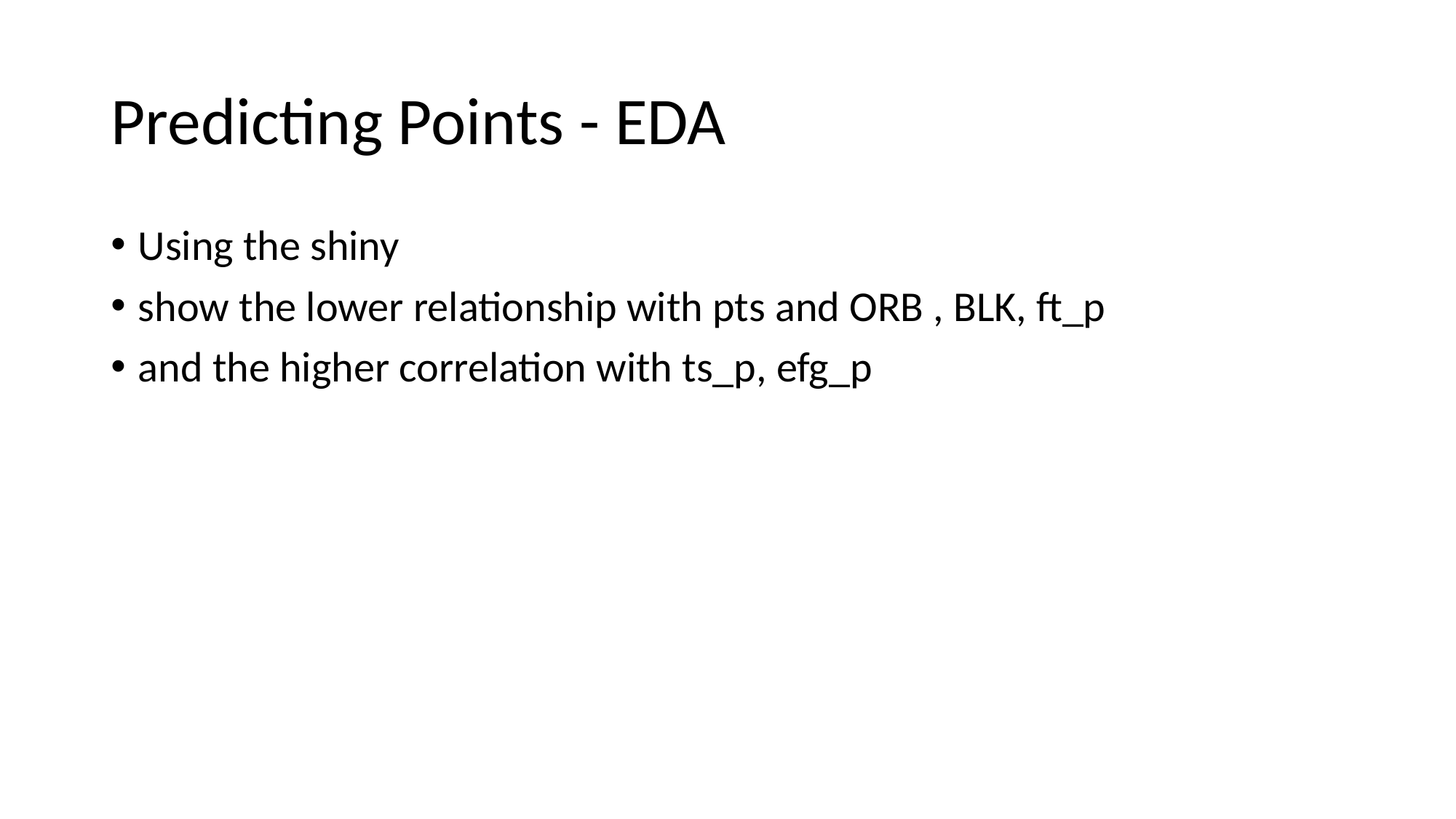

# Predicting Points - EDA
Using the shiny
show the lower relationship with pts and ORB , BLK, ft_p
and the higher correlation with ts_p, efg_p